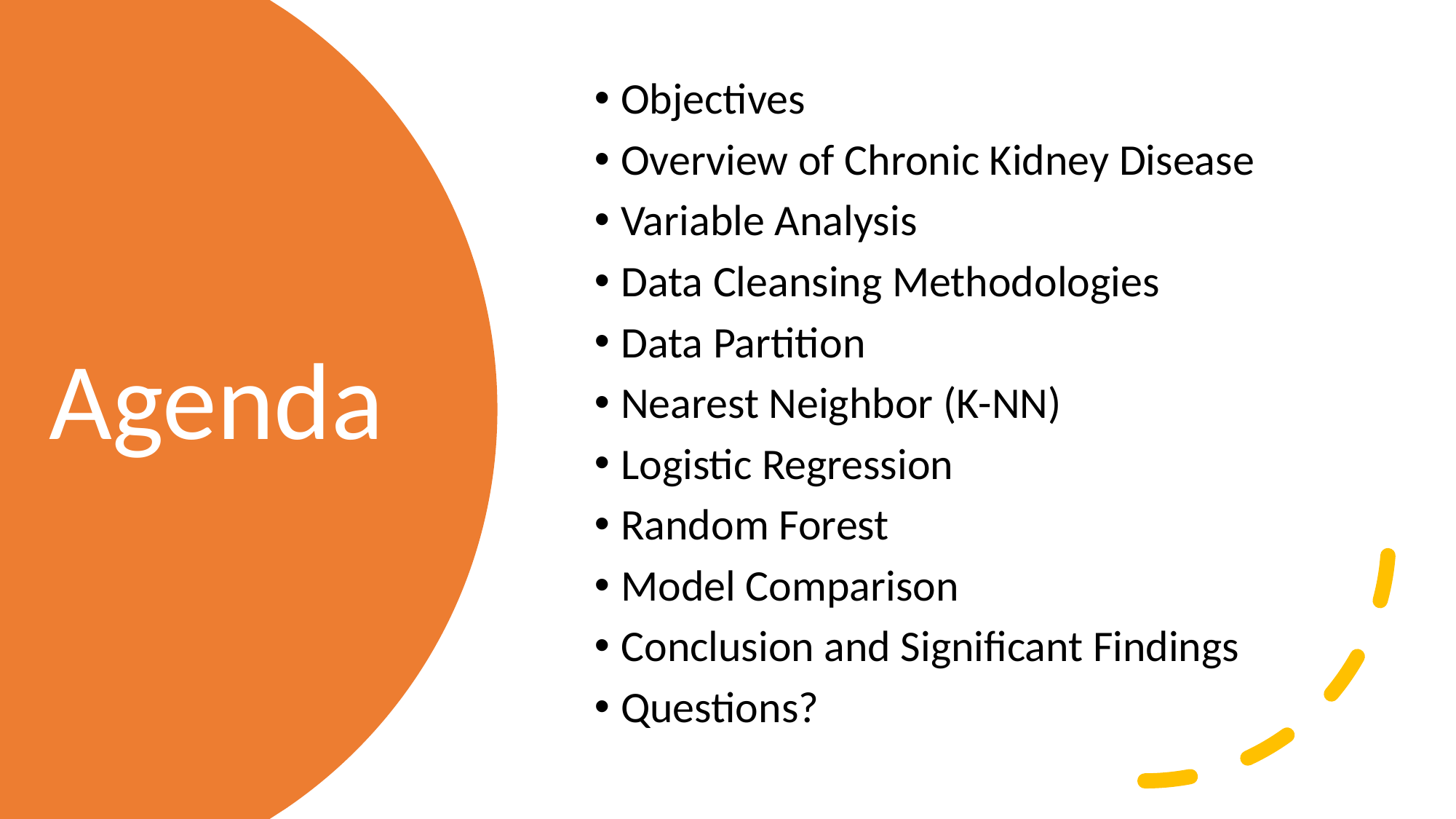

Objectives
Overview of Chronic Kidney Disease
Variable Analysis
Data Cleansing Methodologies
Data Partition
Nearest Neighbor (K-NN)
Logistic Regression
Random Forest
Model Comparison
Conclusion and Significant Findings
Questions?
# Agenda